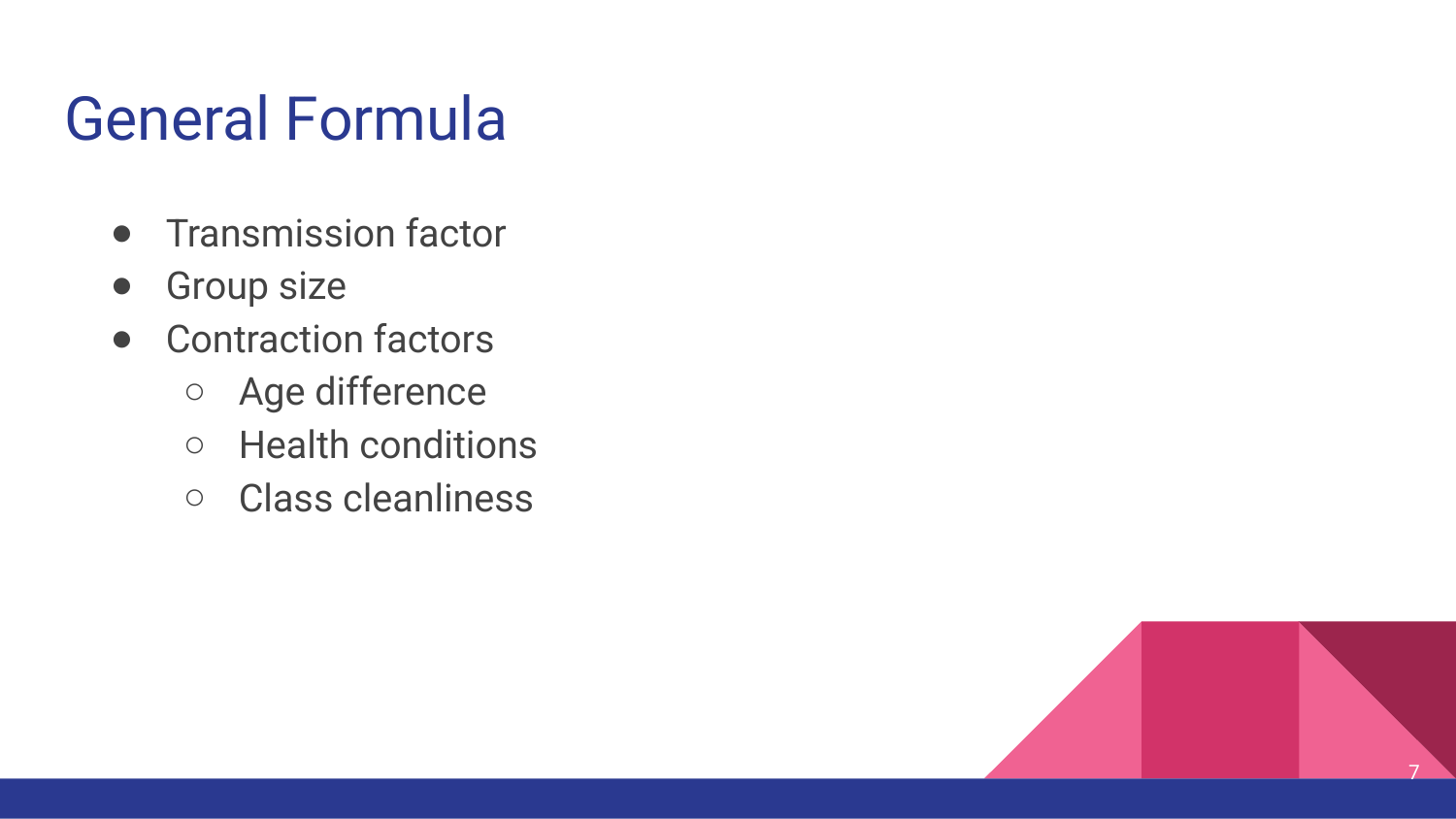

# General Formula
Transmission factor
Group size
Contraction factors
Age difference
Health conditions
Class cleanliness

7